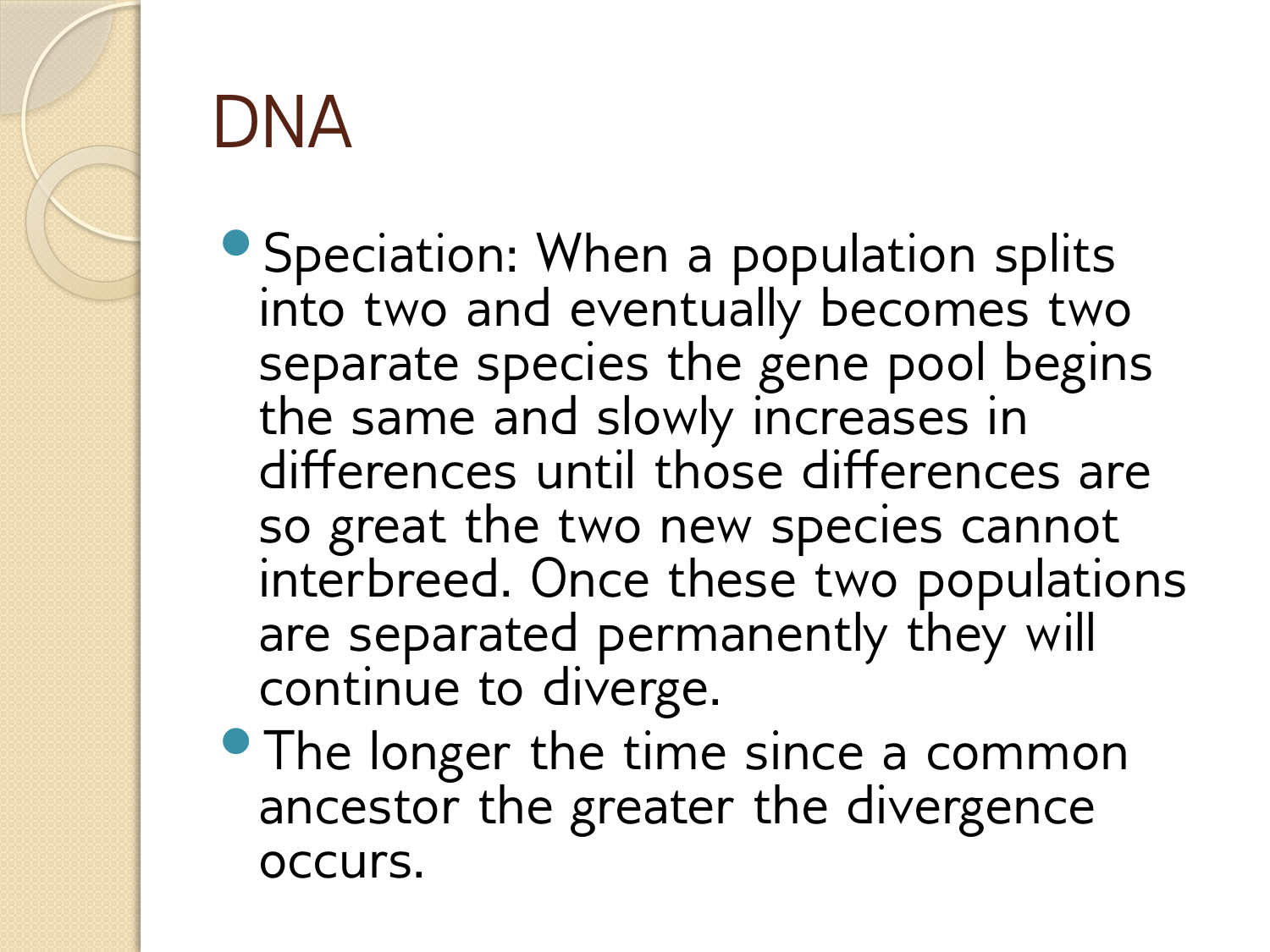

# DNA
Speciation: When a population splits into two and eventually becomes two separate species the gene pool begins the same and slowly increases in differences until those differences are so great the two new species cannot interbreed. Once these two populations are separated permanently they will continue to diverge.
The longer the time since a common ancestor the greater the divergence occurs.